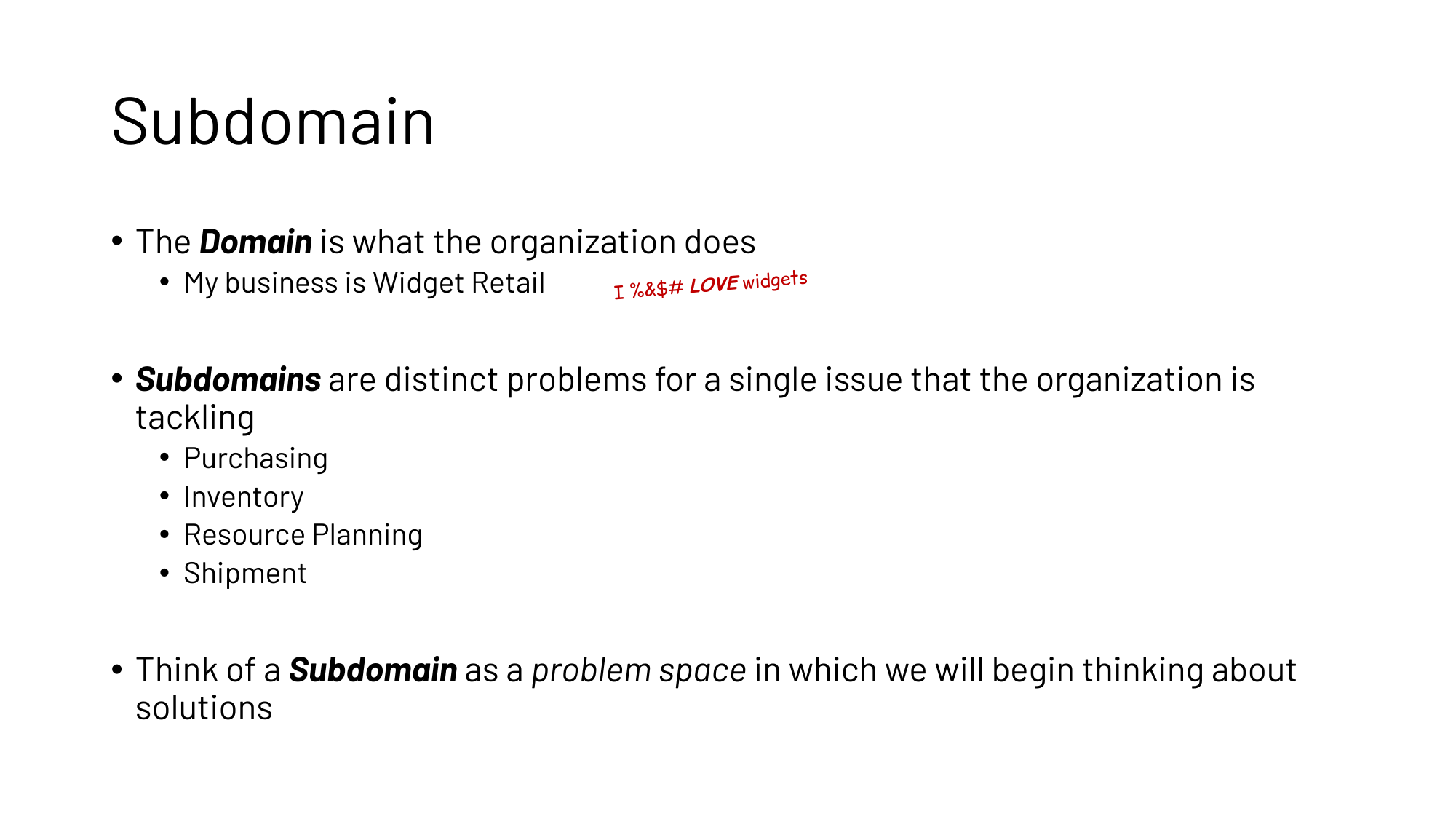

# Subdomain
The Domain is what the organization does
My business is Widget Retail

Subdomains are distinct problems for a single issue that the organization is tackling
Purchasing
Inventory
Resource Planning
Shipment

Think of a Subdomain as a problem space in which we will begin thinking about solutions

I %&$# LOVE widgets